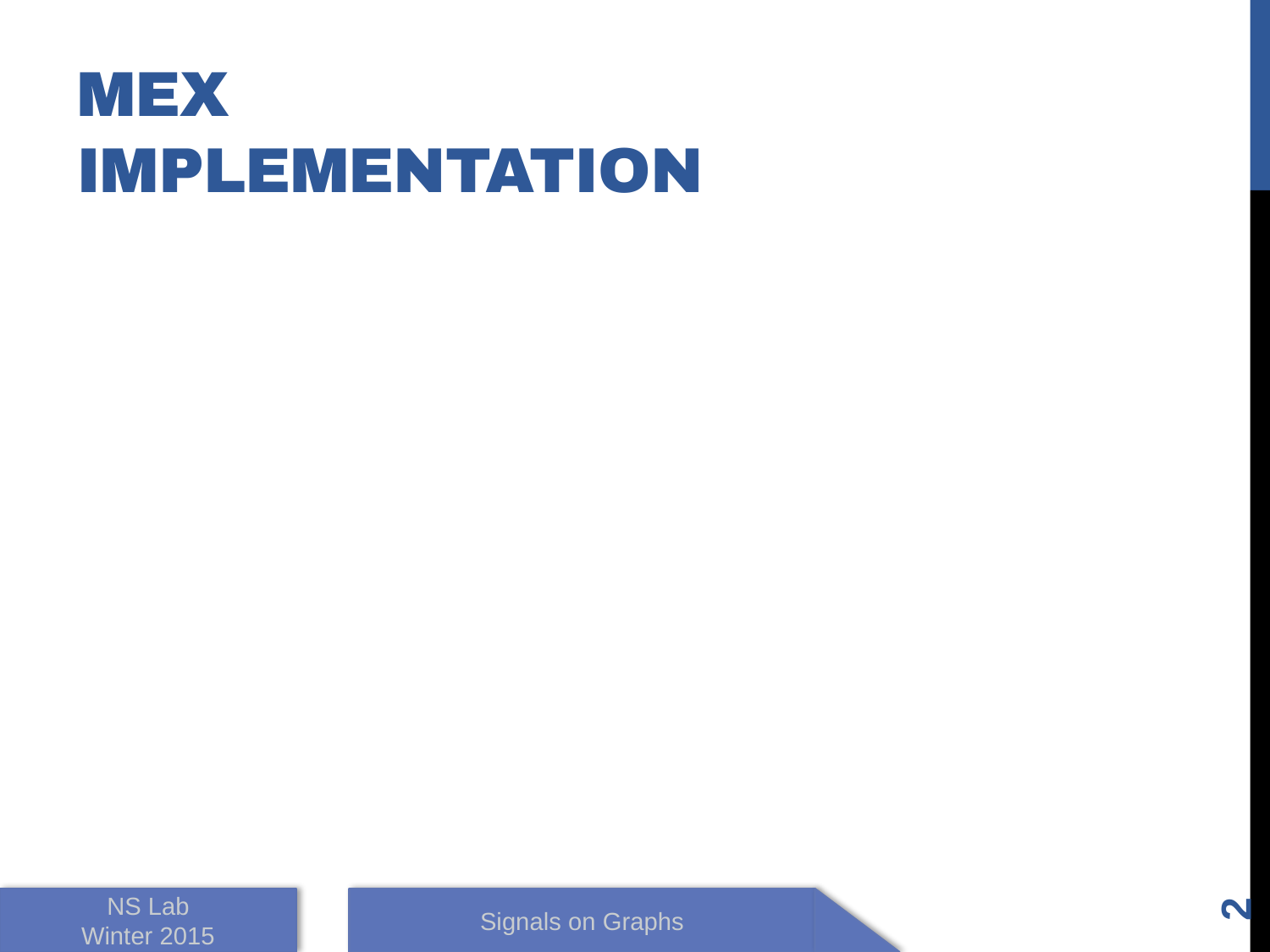

# Mex implementation

2
NS Lab
Winter 2015
Signals on Graphs